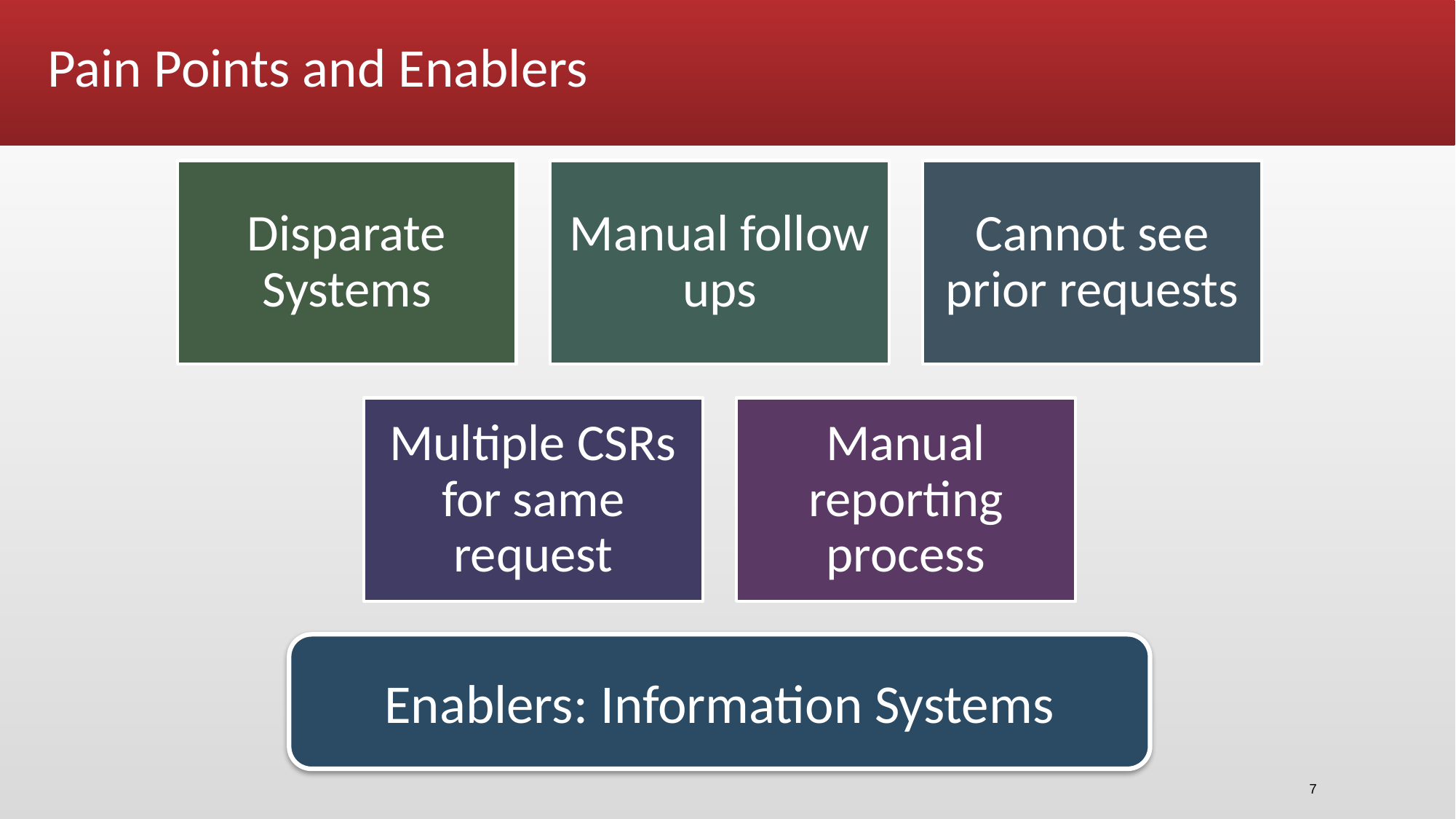

# Pain Points and Enablers
Disparate Systems
Manual follow ups
Cannot see prior requests
Multiple CSRs for same request
Manual reporting process
Enablers: Information Systems
7